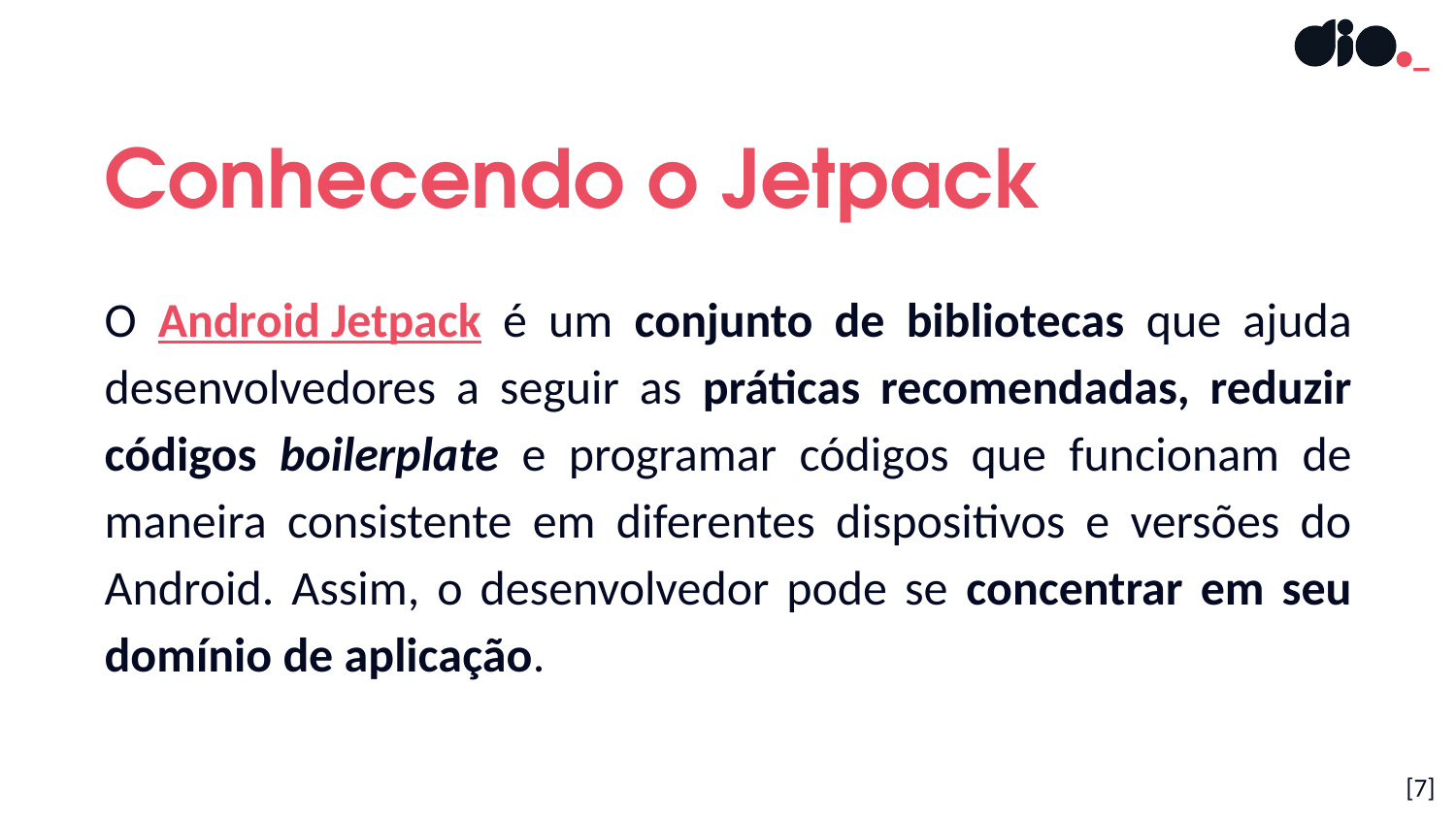

Conhecendo o Jetpack
O Android Jetpack é um conjunto de bibliotecas que ajuda desenvolvedores a seguir as práticas recomendadas, reduzir códigos boilerplate e programar códigos que funcionam de maneira consistente em diferentes dispositivos e versões do Android. Assim, o desenvolvedor pode se concentrar em seu domínio de aplicação.
[7]